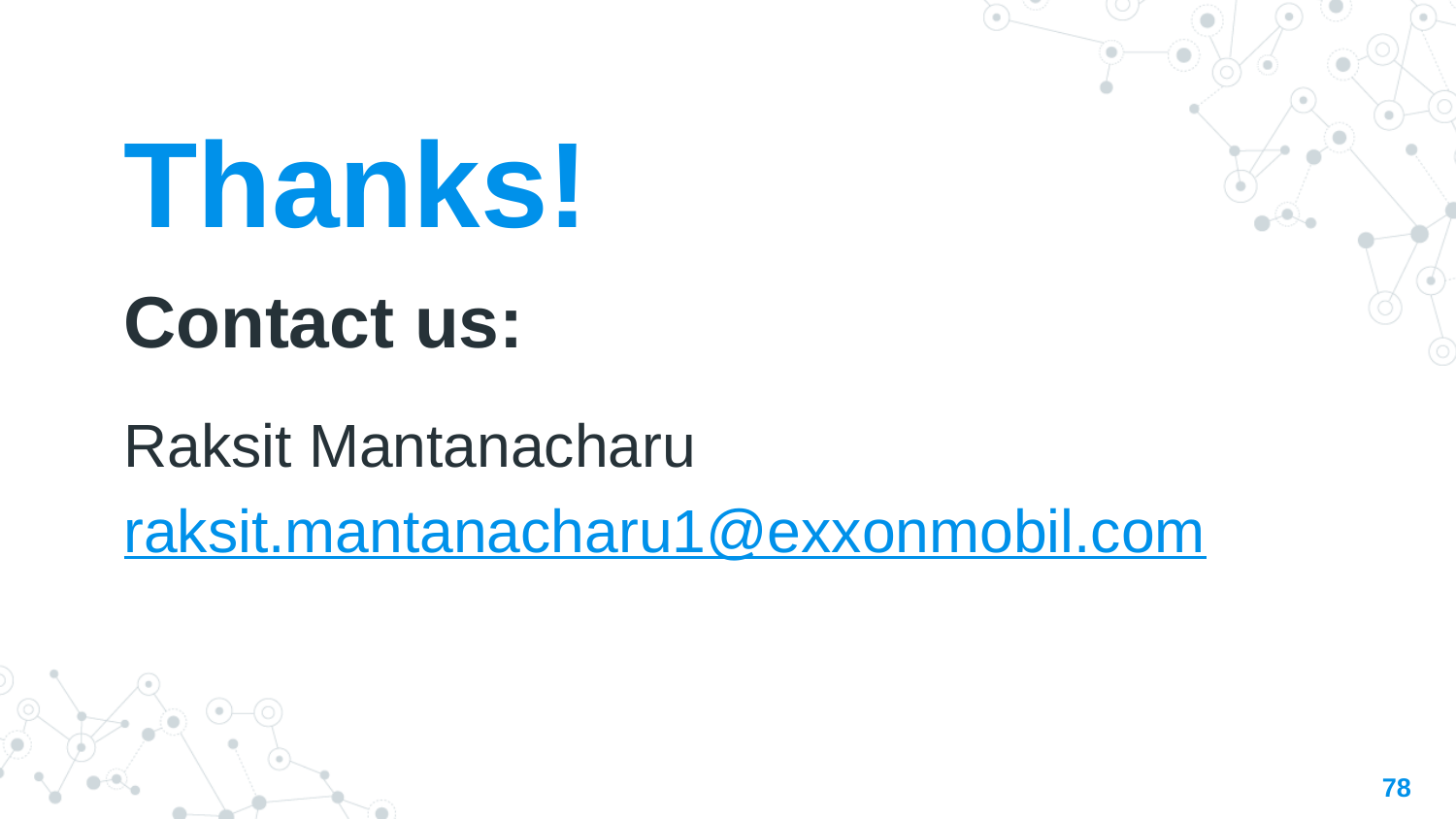

Thanks!
Contact us:
Raksit Mantanacharu
raksit.mantanacharu1@exxonmobil.com

78